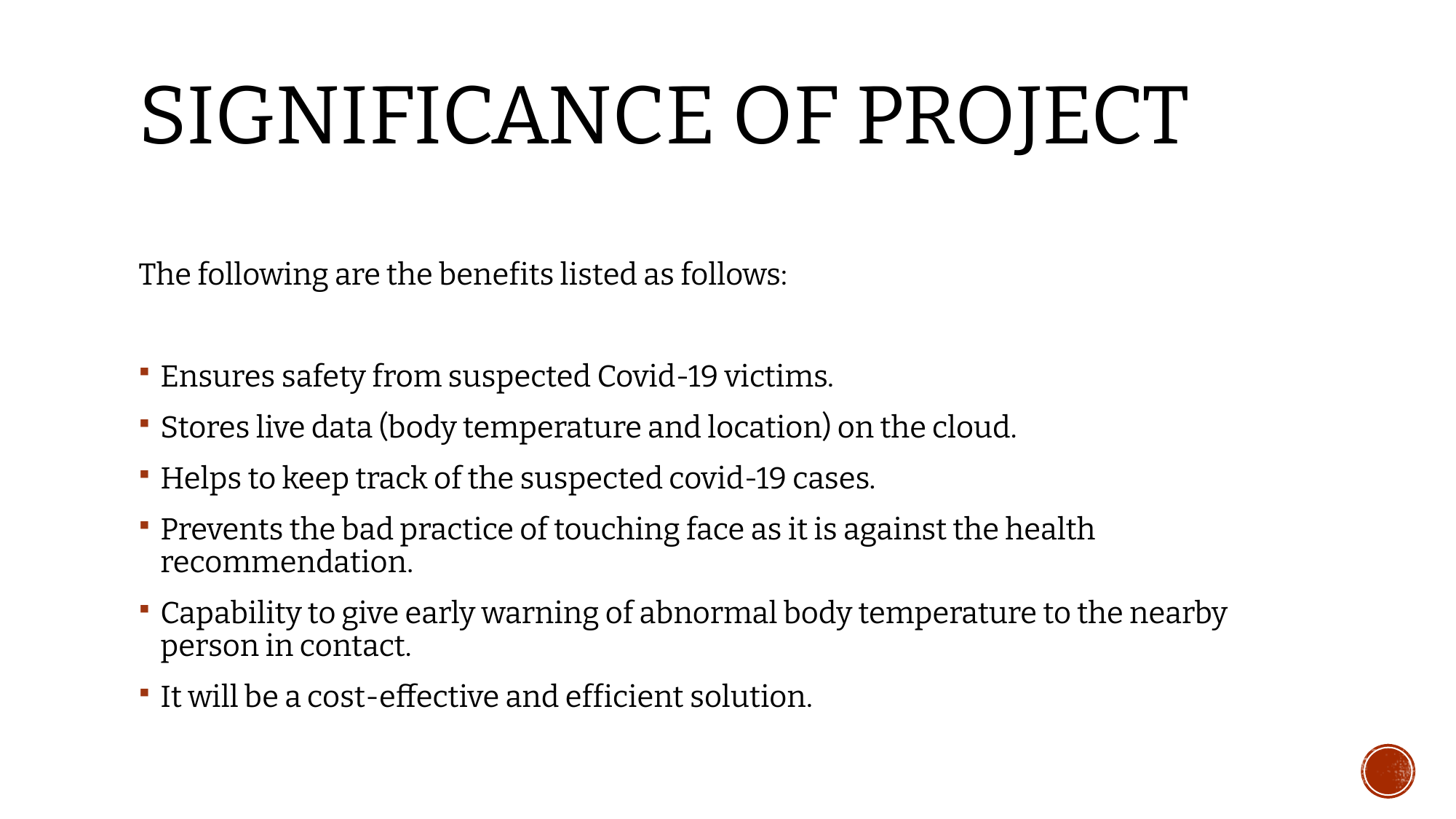

# Significance of project
The following are the benefits listed as follows:

Ensures safety from suspected Covid-19 victims.
Stores live data (body temperature and location) on the cloud.
Helps to keep track of the suspected covid-19 cases.
Prevents the bad practice of touching face as it is against the health   recommendation.
Capability to give early warning of abnormal body temperature to the nearby person in contact.
It will be a cost-effective and efficient solution.